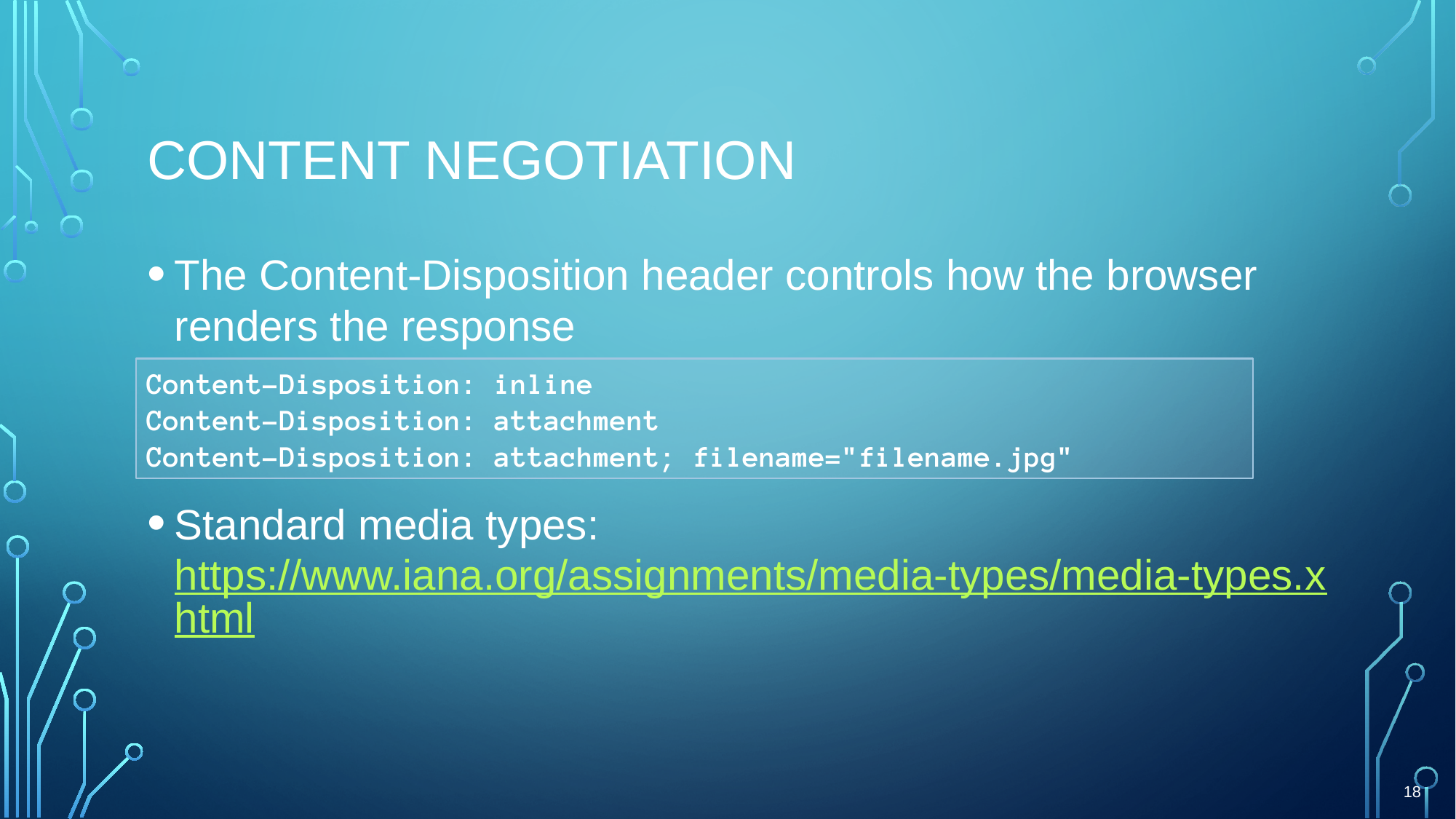

# Content Negotiation
The Content-Disposition header controls how the browser renders the response

Standard media types: https://www.iana.org/assignments/media-types/media-types.xhtml

Content-Disposition: inline
Content-Disposition: attachment
Content-Disposition: attachment; filename="filename.jpg"
18